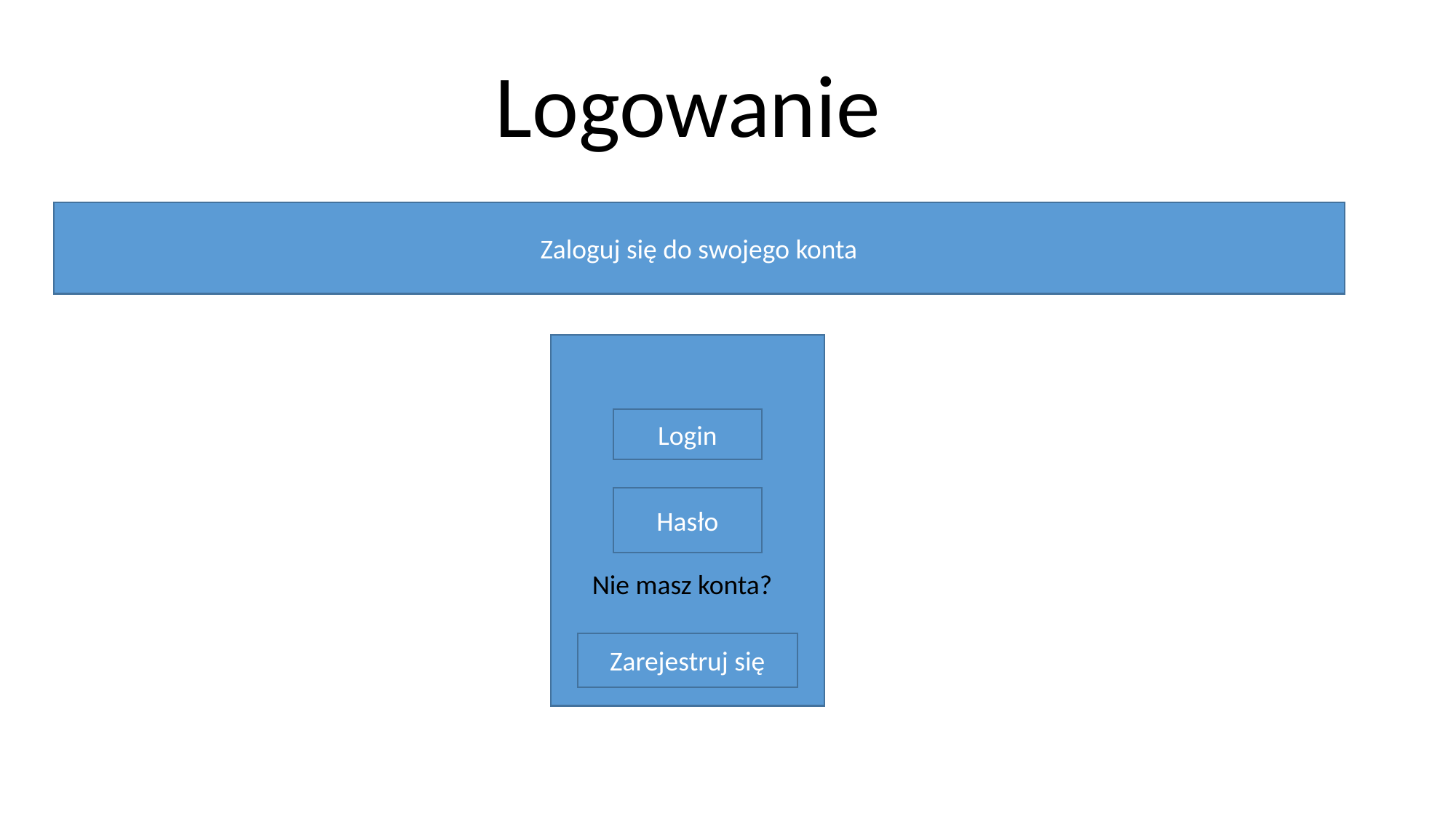

# Logowanie
Zaloguj się do swojego konta

Login
Hasło
Nie masz konta?
Zarejestruj się